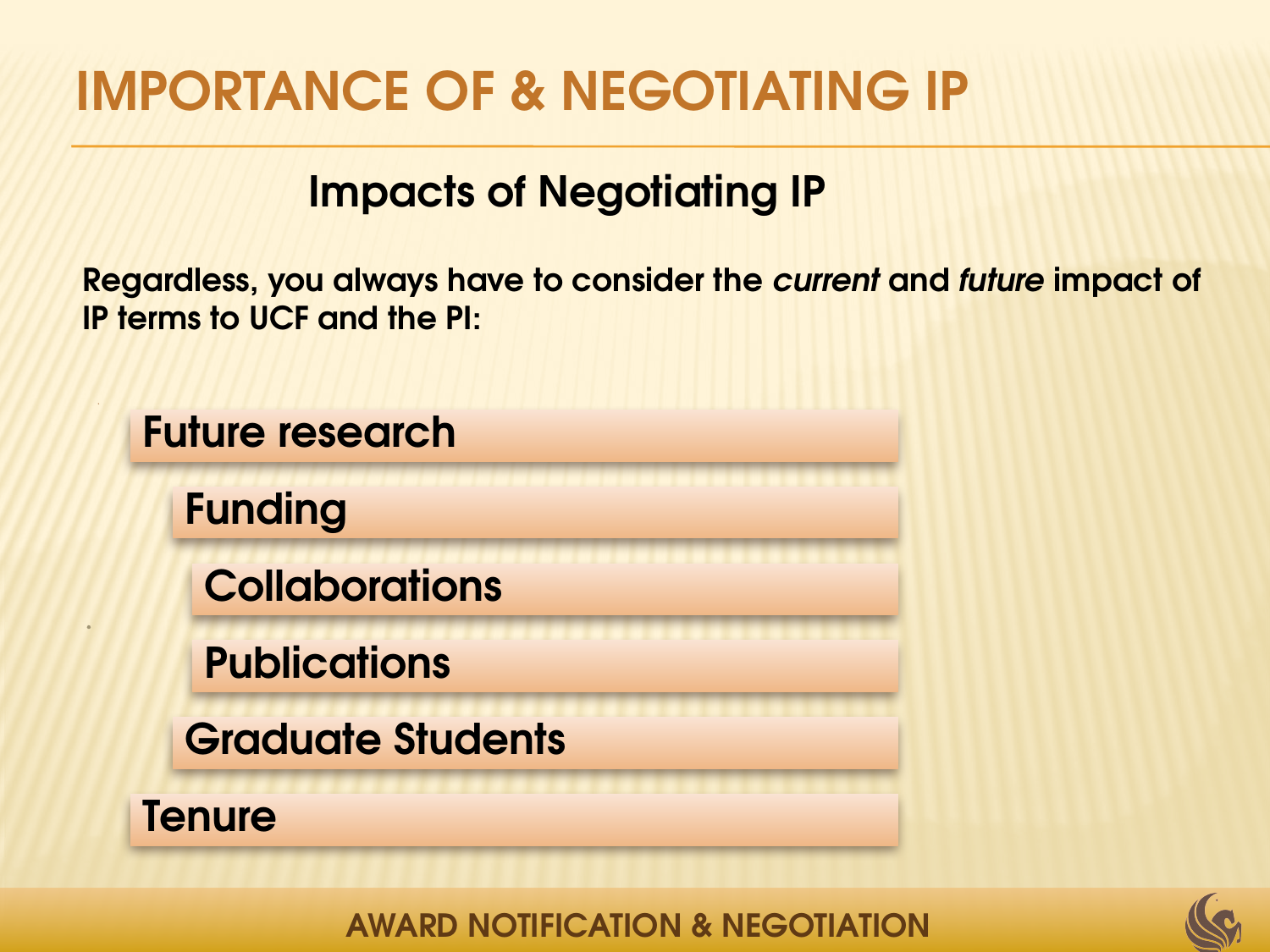

IMPORTANCE OF & NEGOTIATING IP
Impacts of Negotiating IP
Regardless, you always have to consider the current and future impact of IP terms to UCF and the PI:
Future research
Funding
Collaborations
Publications
Graduate Students
Tenure
AWARD NOTIFICATION & NEGOTIATION